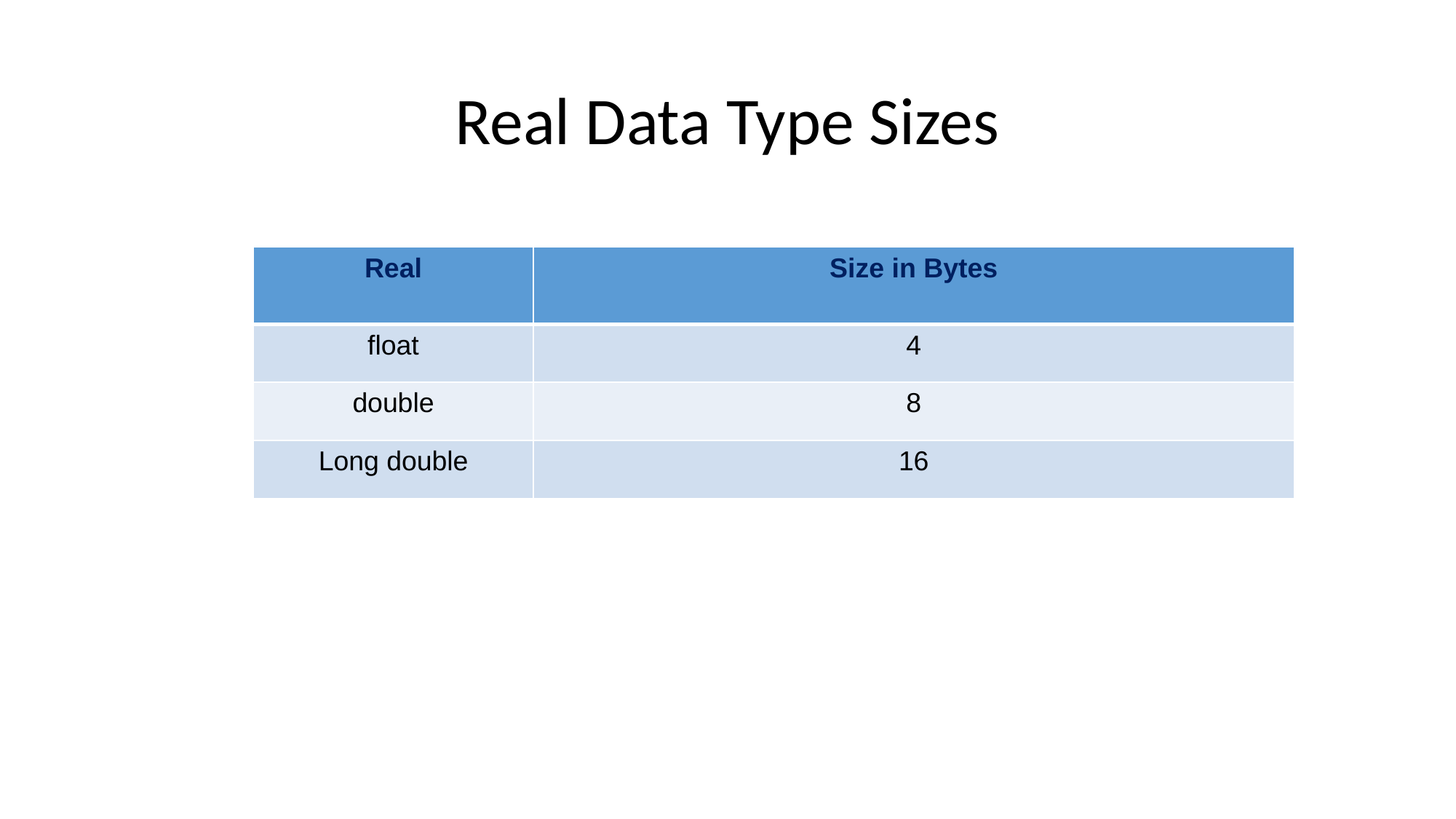

# Real Data Type Sizes
| Real | Size in Bytes |
| --- | --- |
| float | 4 |
| double | 8 |
| Long double | 16 |